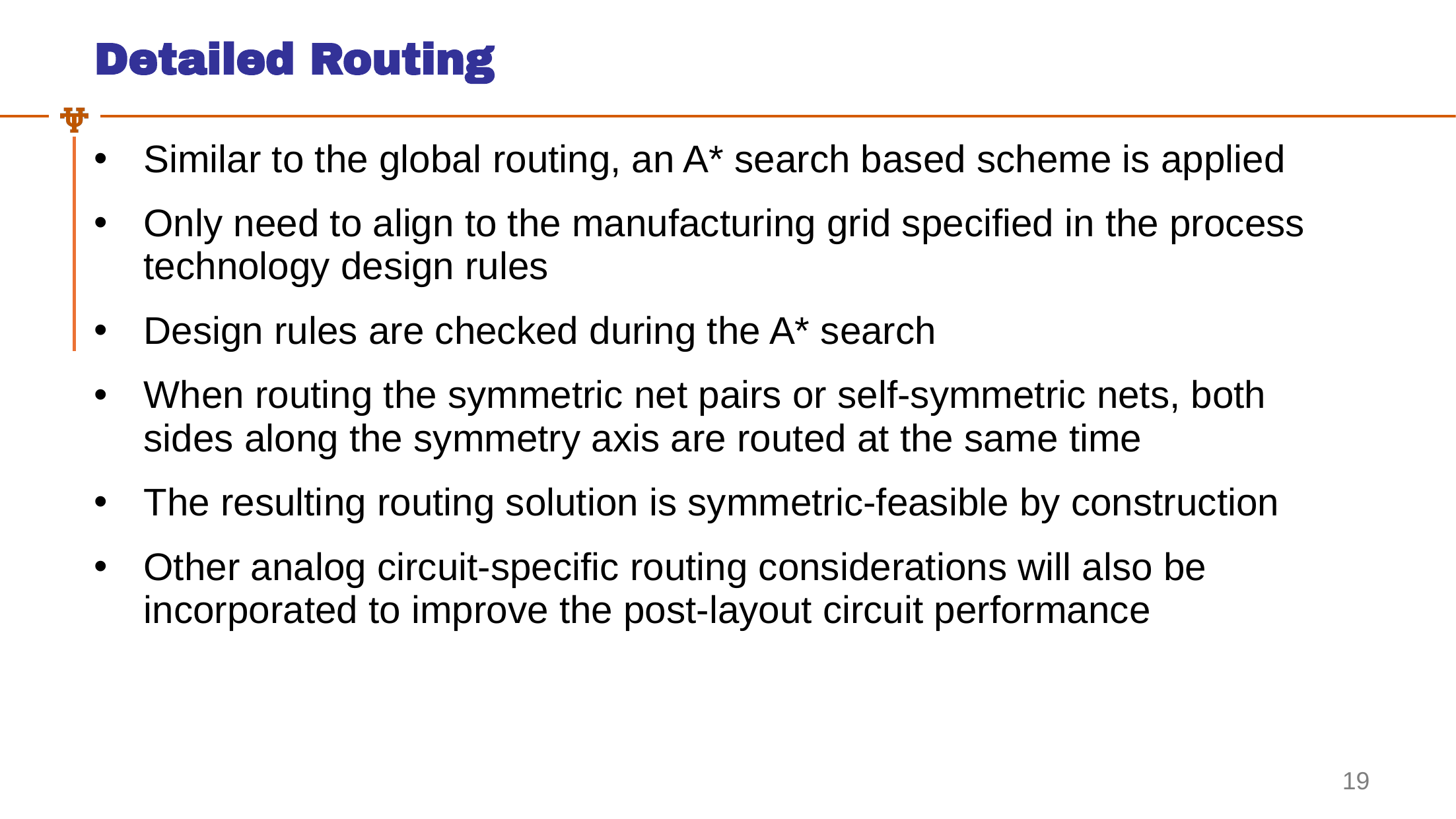

# Detailed Routing
Similar to the global routing, an A* search based scheme is applied
Only need to align to the manufacturing grid specified in the process technology design rules
Design rules are checked during the A* search
When routing the symmetric net pairs or self-symmetric nets, both sides along the symmetry axis are routed at the same time
The resulting routing solution is symmetric-feasible by construction
Other analog circuit-specific routing considerations will also be incorporated to improve the post-layout circuit performance
19